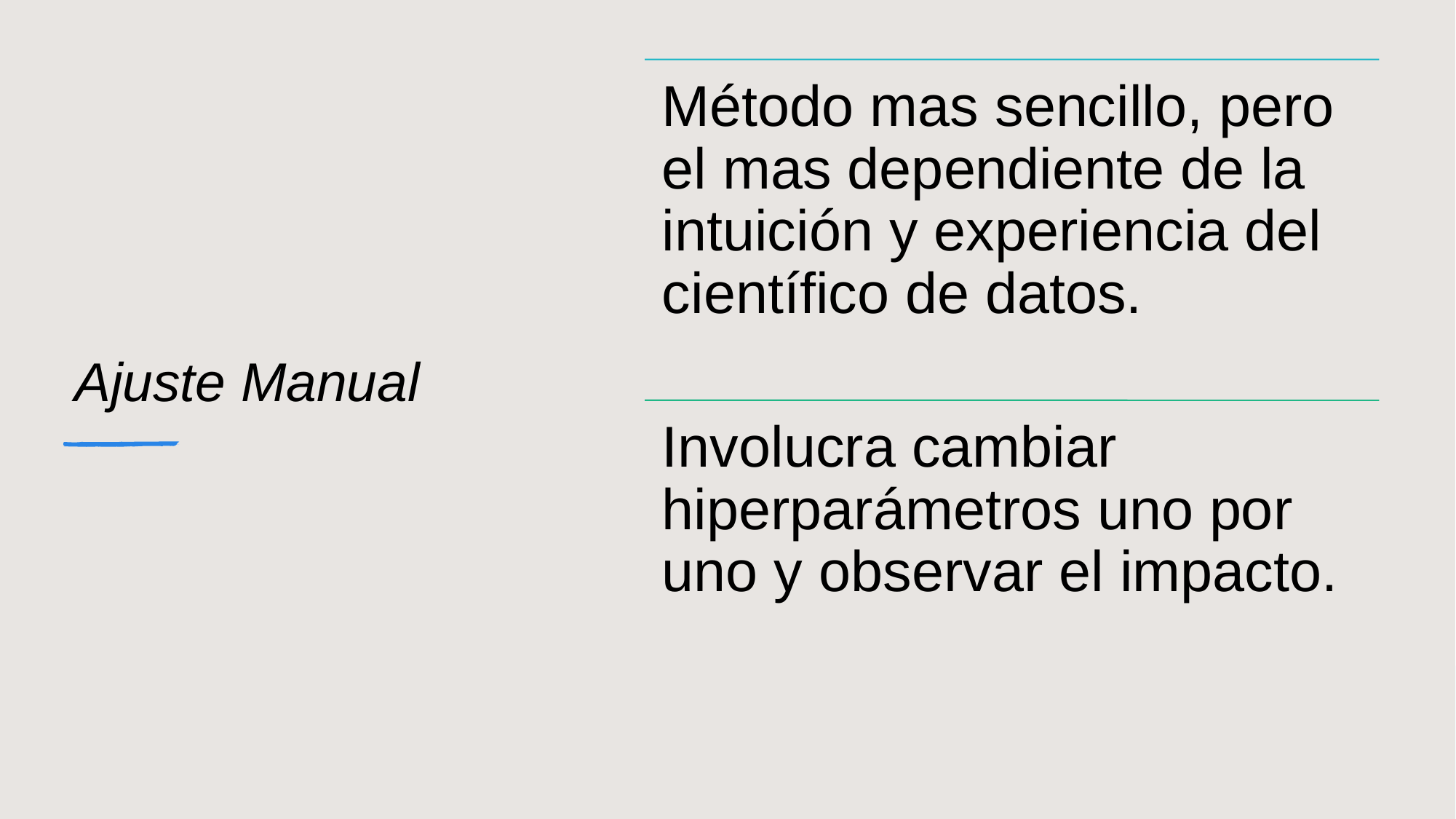

Método mas sencillo, pero el mas dependiente de la intuición y experiencia del científico de datos.
Involucra cambiar hiperparámetros uno por uno y observar el impacto.
# Ajuste Manual